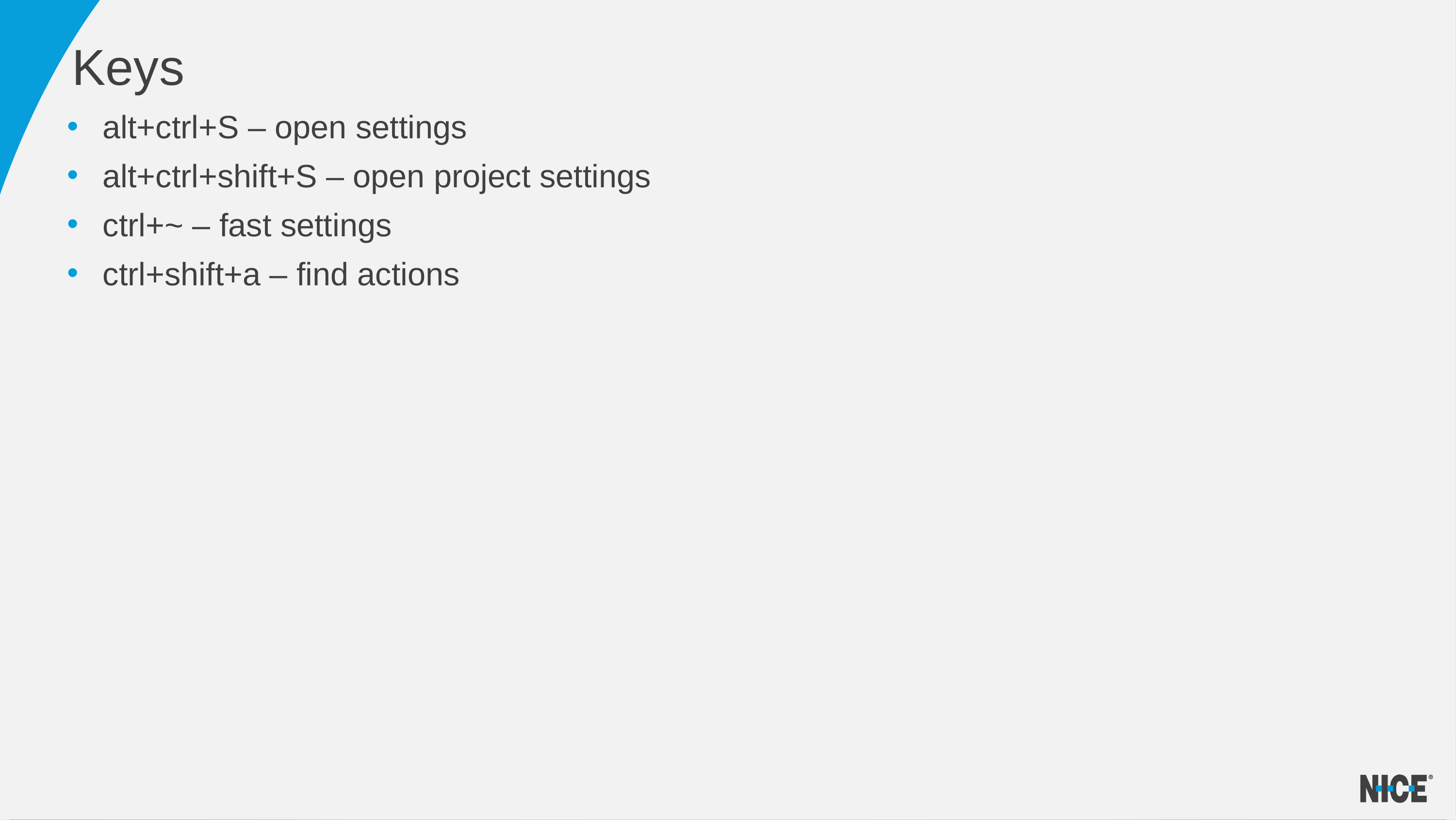

# Keys
alt+ctrl+S – open settings
alt+ctrl+shift+S – open project settings
ctrl+~ – fast settings
ctrl+shift+a – find actions